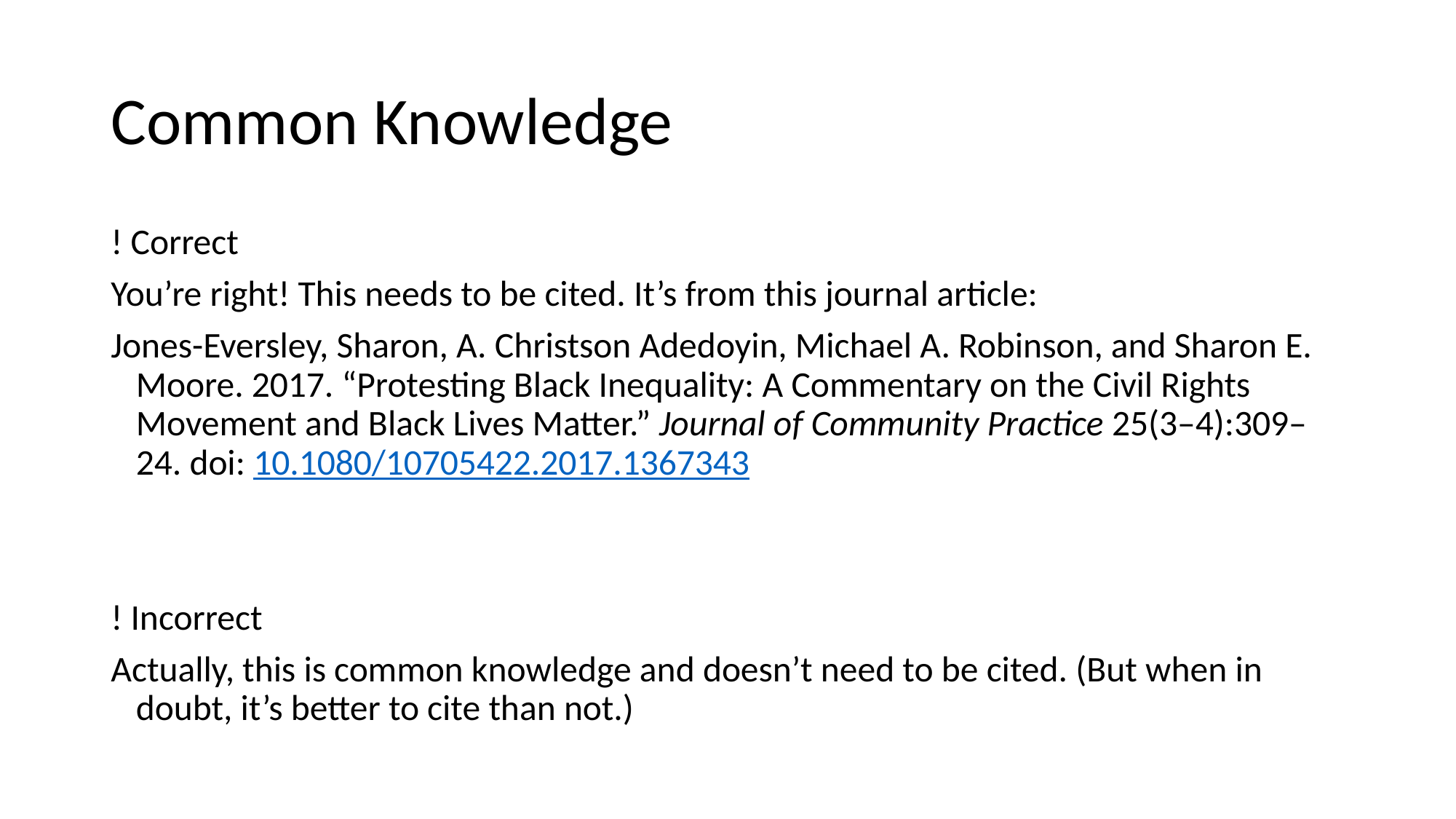

# Common Knowledge
! Correct
You’re right! This needs to be cited. It’s from this journal article:
Jones-Eversley, Sharon, A. Christson Adedoyin, Michael A. Robinson, and Sharon E. Moore. 2017. “Protesting Black Inequality: A Commentary on the Civil Rights Movement and Black Lives Matter.” Journal of Community Practice 25(3–4):309–24. doi: 10.1080/10705422.2017.1367343

! Incorrect
Actually, this is common knowledge and doesn’t need to be cited. (But when in doubt, it’s better to cite than not.)